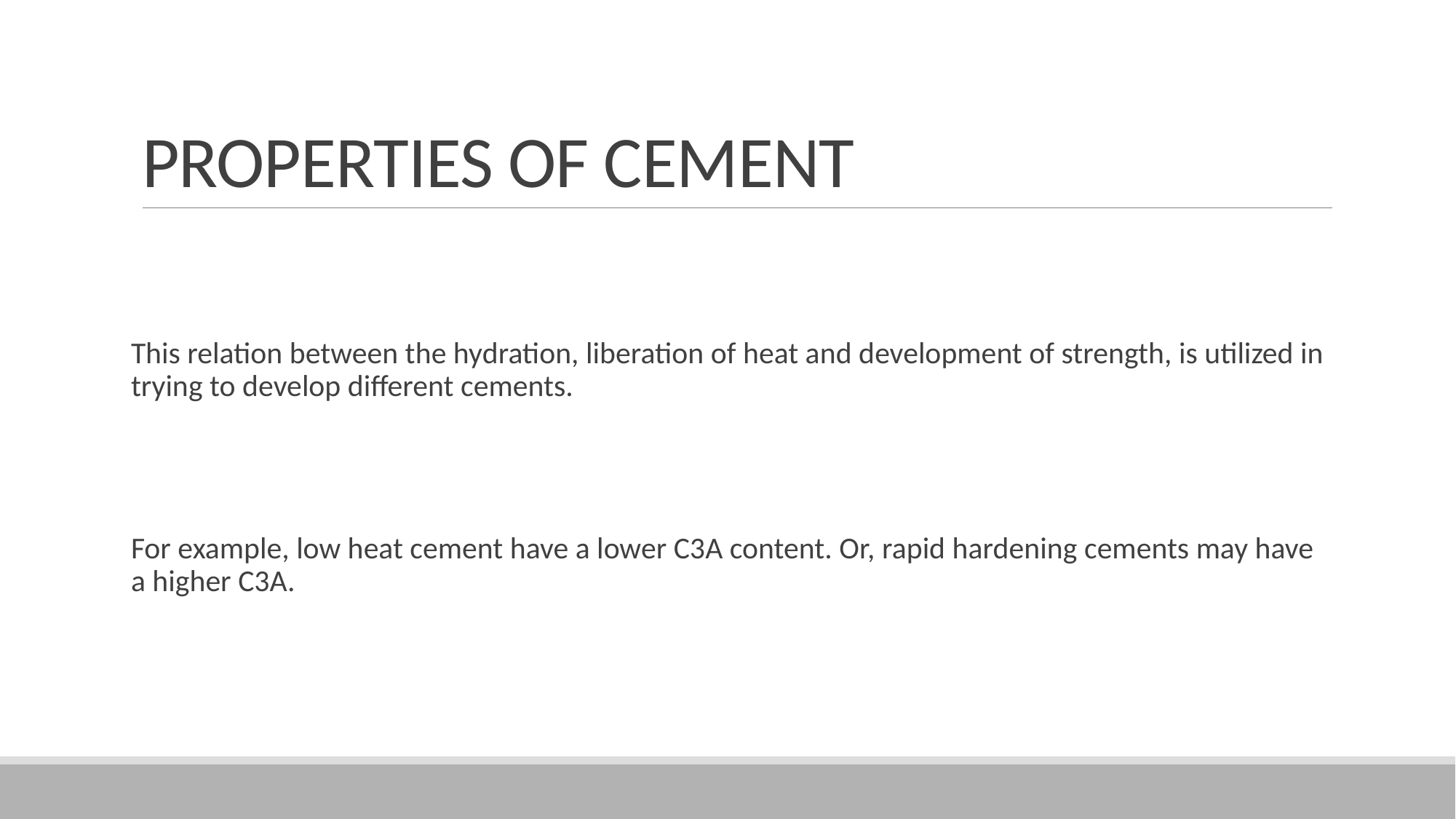

# PROPERTIES OF CEMENT

This relation between the hydration, liberation of heat and development of strength, is utilized in trying to develop different cements.

For example, low heat cement have a lower C3A content. Or, rapid hardening cements may have a higher C3A.